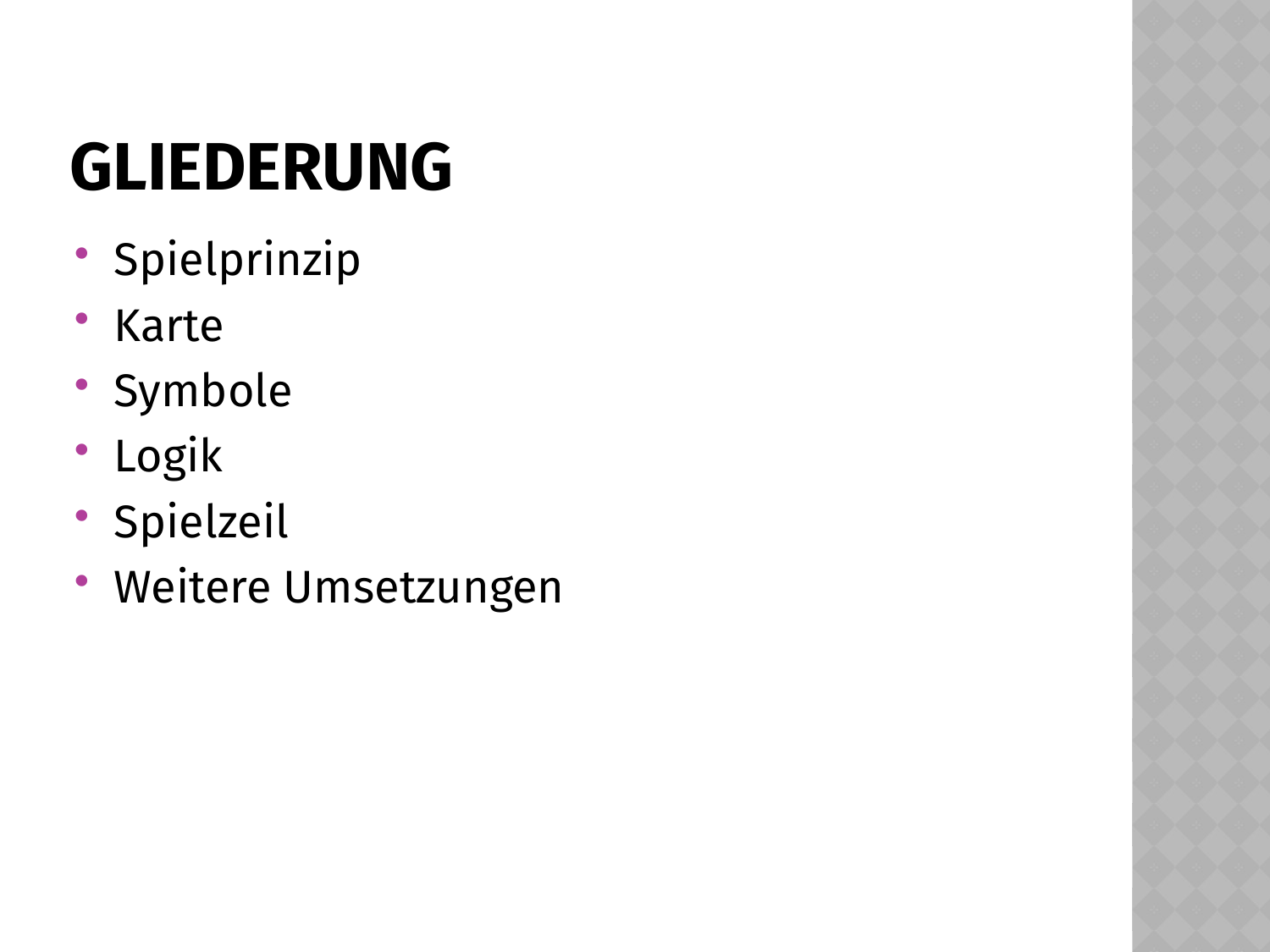

# Gliederung
Spielprinzip
Karte
Symbole
Logik
Spielzeil
Weitere Umsetzungen